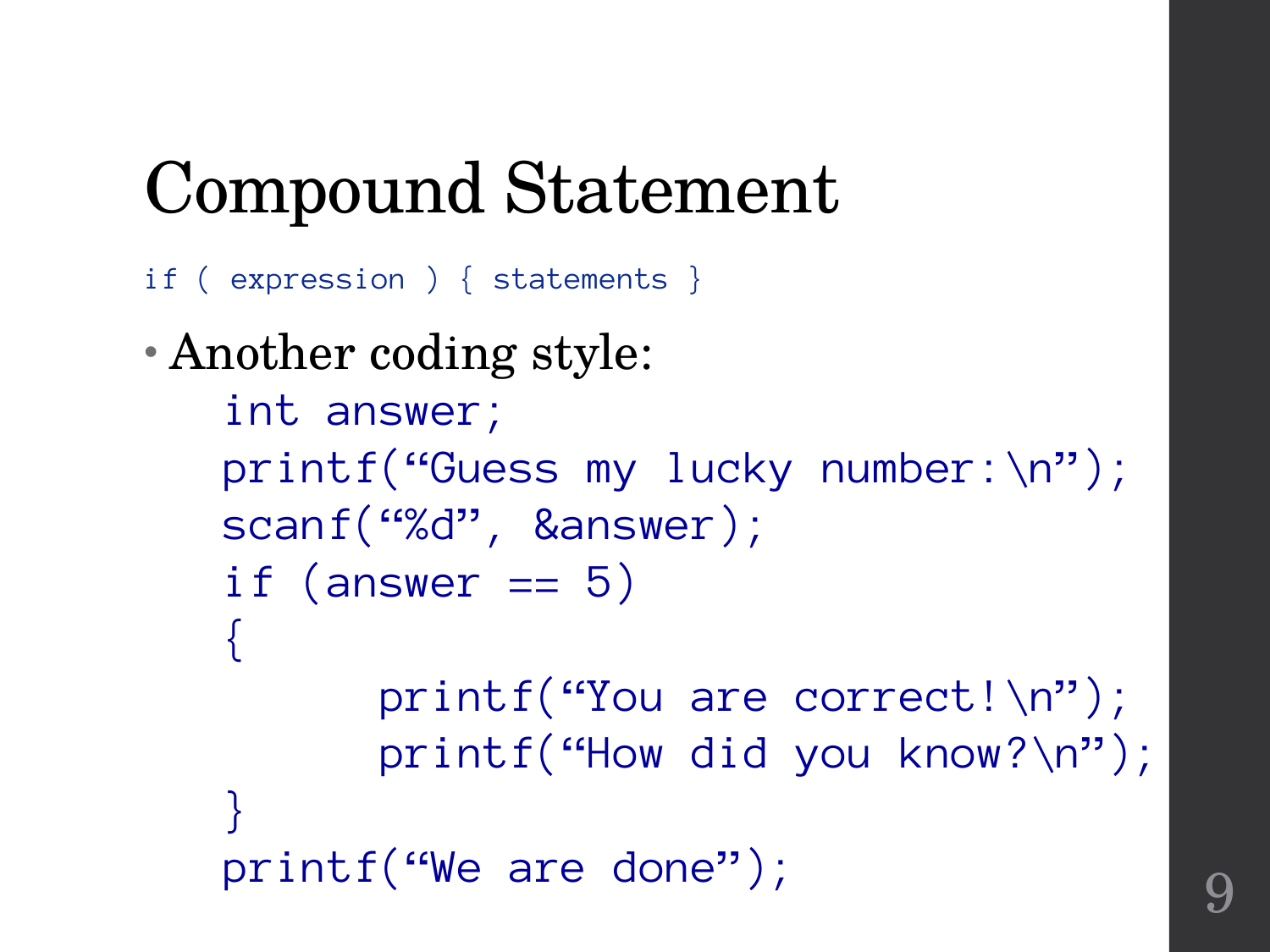

# Compound Statement
if ( expression ) { statements }
Another coding style:

int answer;
printf(“Guess my lucky number:\n”);
scanf(“%d”, &answer);
if (answer == 5)
{
      printf(“You are correct!\n”);
      printf(“How did you know?\n”);
}
printf(“We are done”);
9